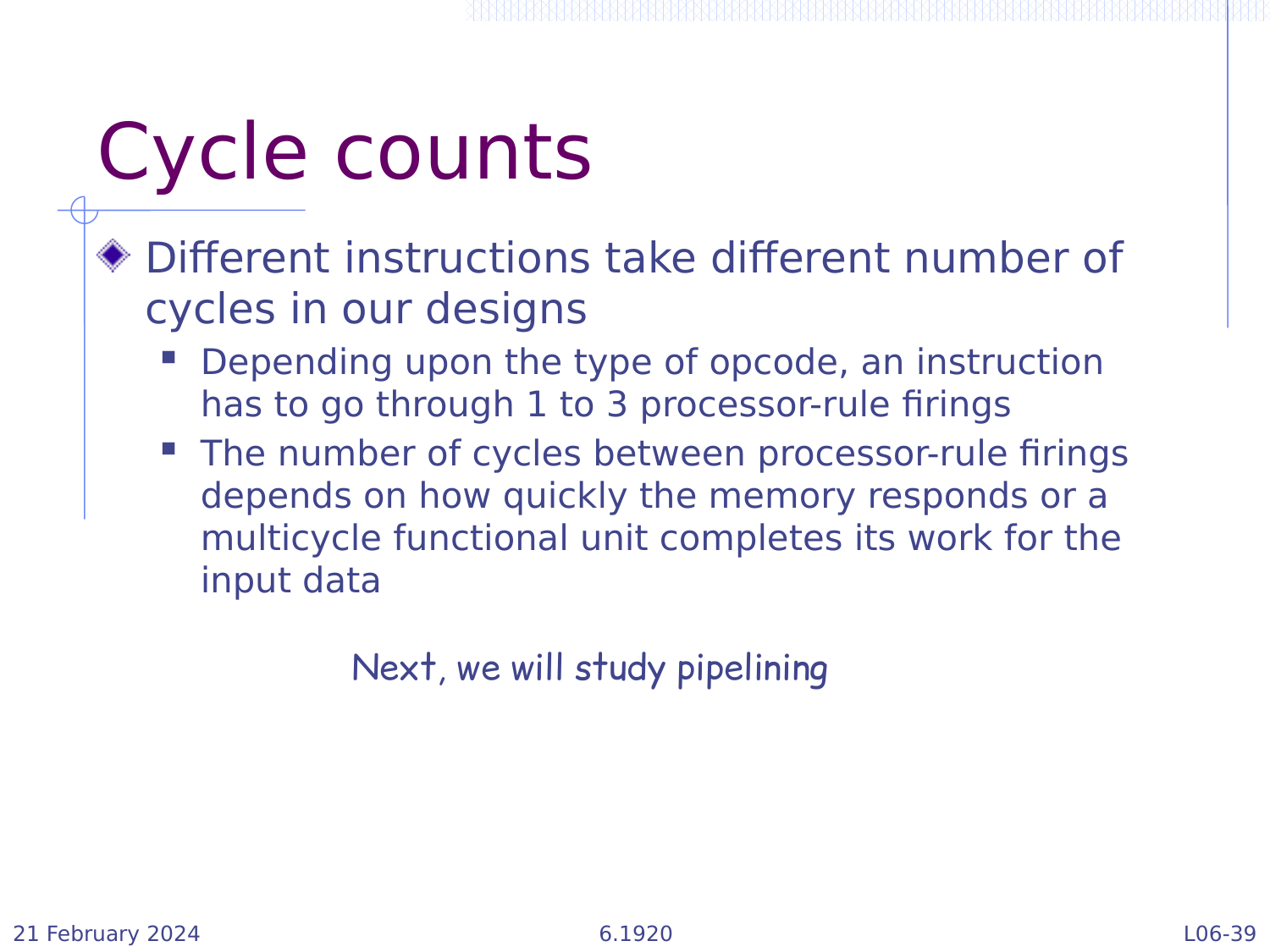

# Cycle counts
Different instructions take different number of cycles in our designs
Depending upon the type of opcode, an instruction has to go through 1 to 3 processor-rule firings
The number of cycles between processor-rule firings depends on how quickly the memory responds or a multicycle functional unit completes its work for the input data
Next, we will study pipelining
21 February 2024
6.1920
L06-39